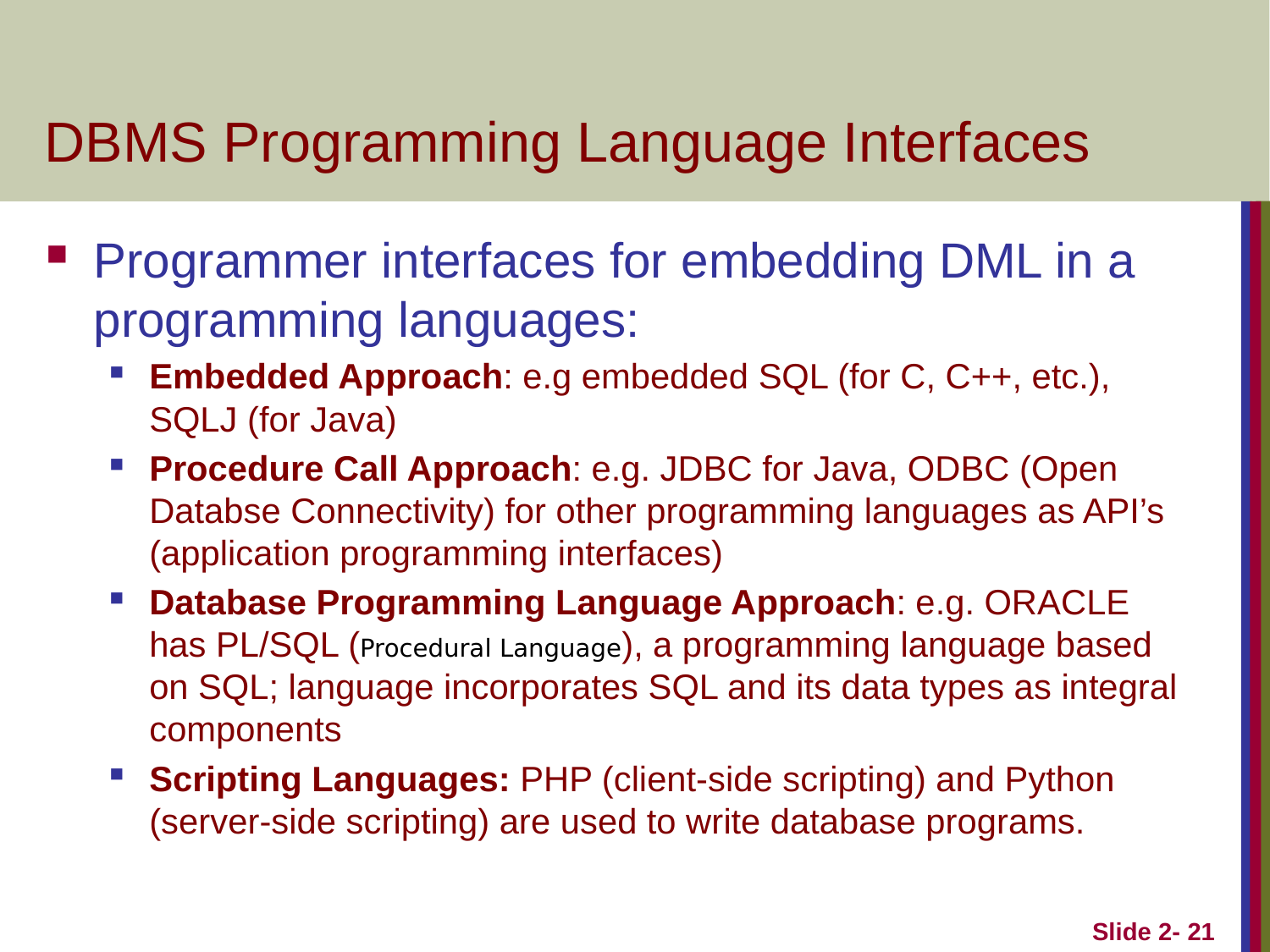

# DBMS Programming Language Interfaces
Programmer interfaces for embedding DML in a programming languages:
Embedded Approach: e.g embedded SQL (for C, C++, etc.), SQLJ (for Java)
Procedure Call Approach: e.g. JDBC for Java, ODBC (Open Databse Connectivity) for other programming languages as API’s (application programming interfaces)
Database Programming Language Approach: e.g. ORACLE has PL/SQL (Procedural Language), a programming language based on SQL; language incorporates SQL and its data types as integral components
Scripting Languages: PHP (client-side scripting) and Python (server-side scripting) are used to write database programs.

Slide 2- 21